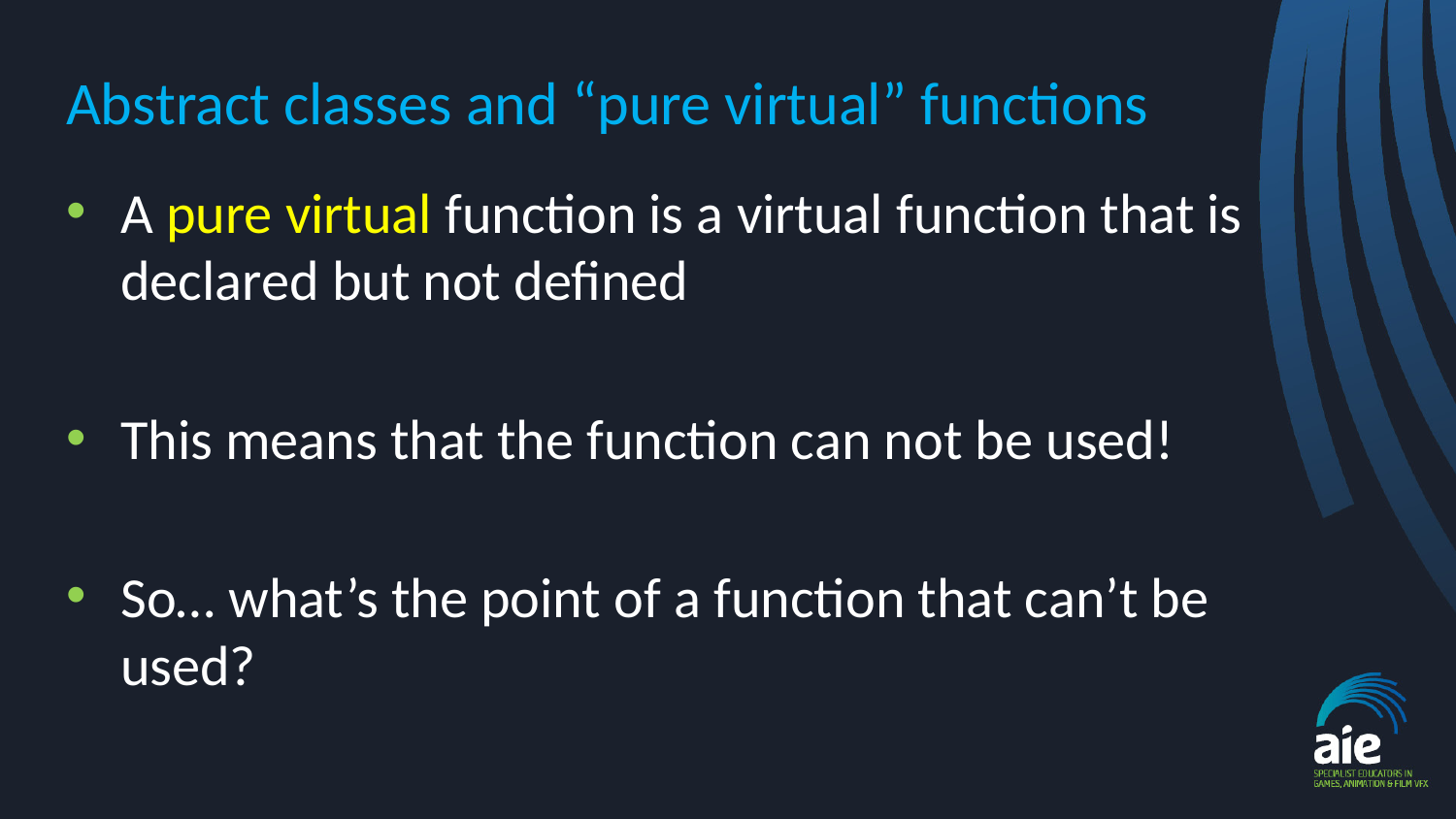

# Abstract classes and “pure virtual” functions
A pure virtual function is a virtual function that is declared but not defined

This means that the function can not be used!

So… what’s the point of a function that can’t be used?